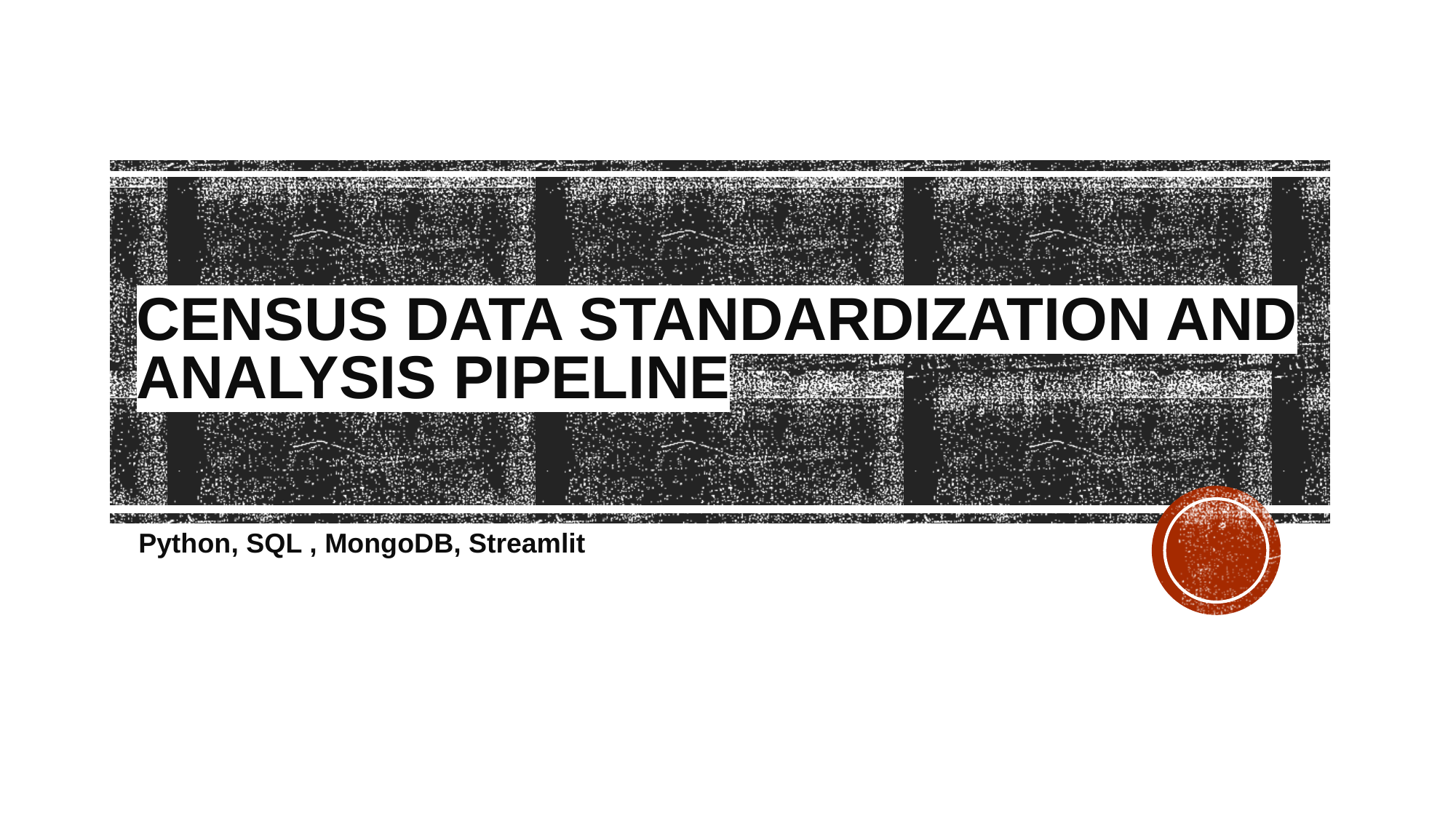

# Census Data Standardization and Analysis Pipeline
Python, SQL , MongoDB, Streamlit